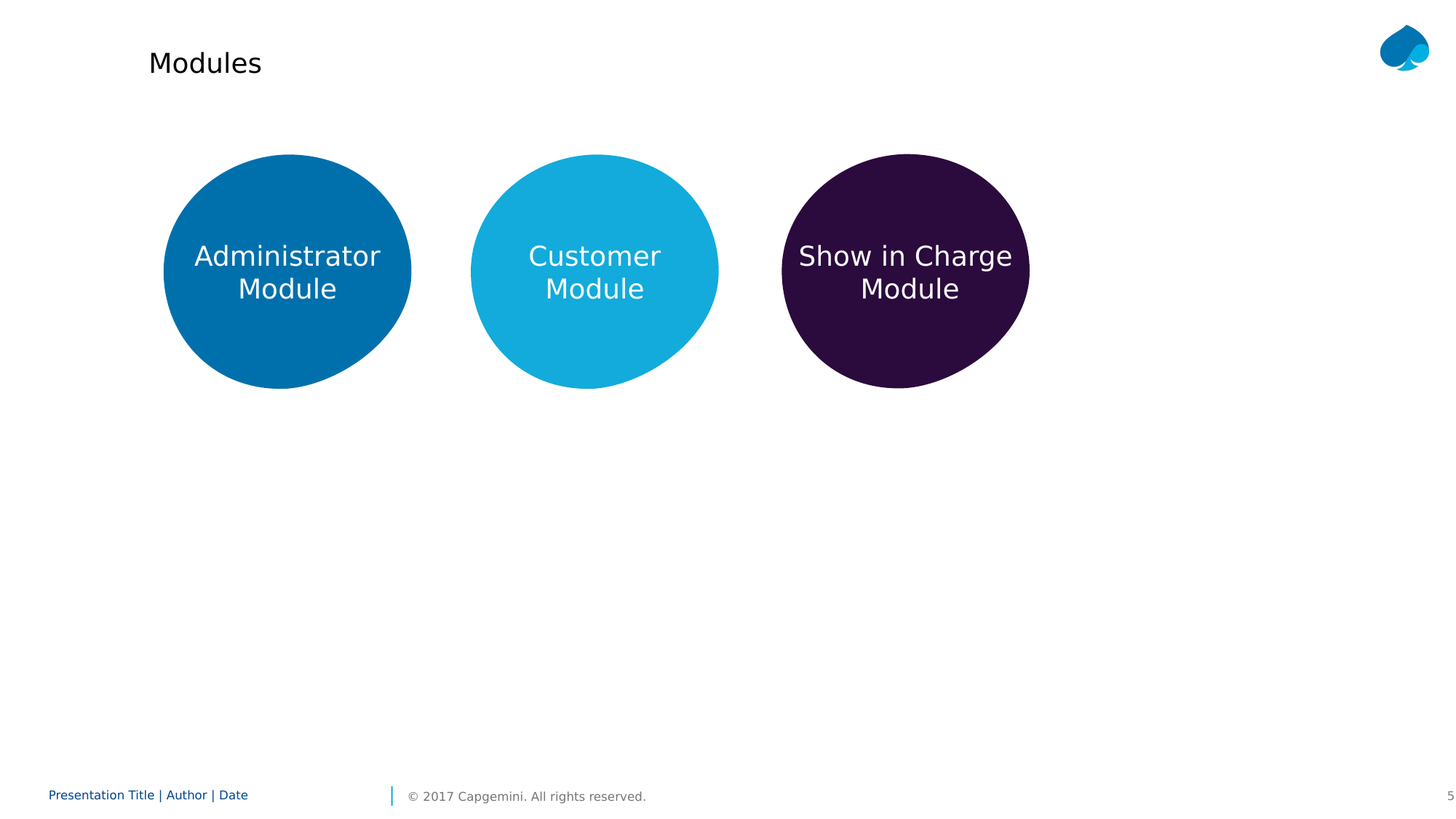

Modules
Show in Charge
 Module
Administrator Module
Customer Module